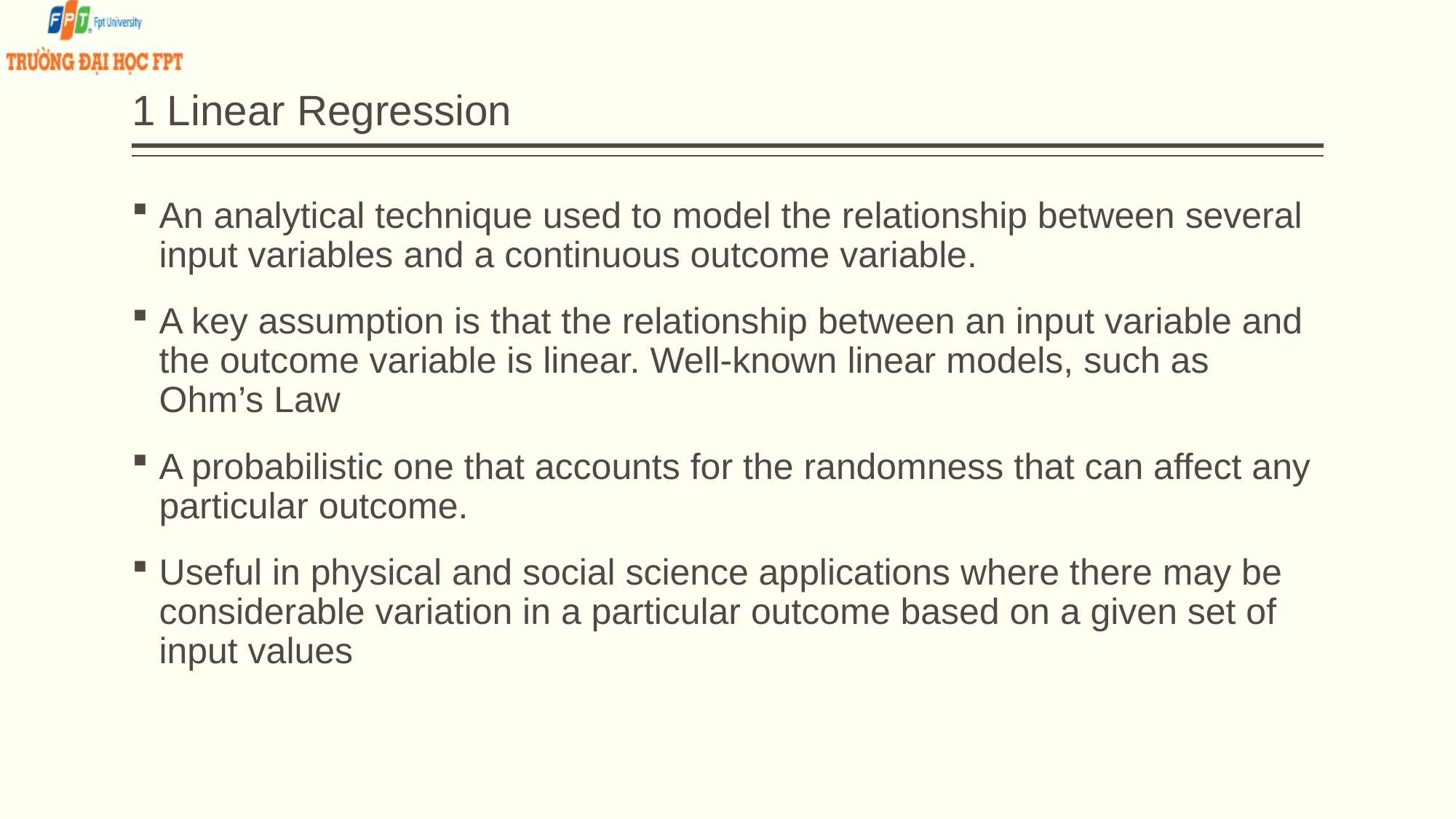

# 1 Linear Regression
An analytical technique used to model the relationship between several input variables and a continuous outcome variable.
A key assumption is that the relationship between an input variable and the outcome variable is linear. Well-known linear models, such as Ohm’s Law
A probabilistic one that accounts for the randomness that can affect any particular outcome.
Useful in physical and social science applications where there may be considerable variation in a particular outcome based on a given set of input values